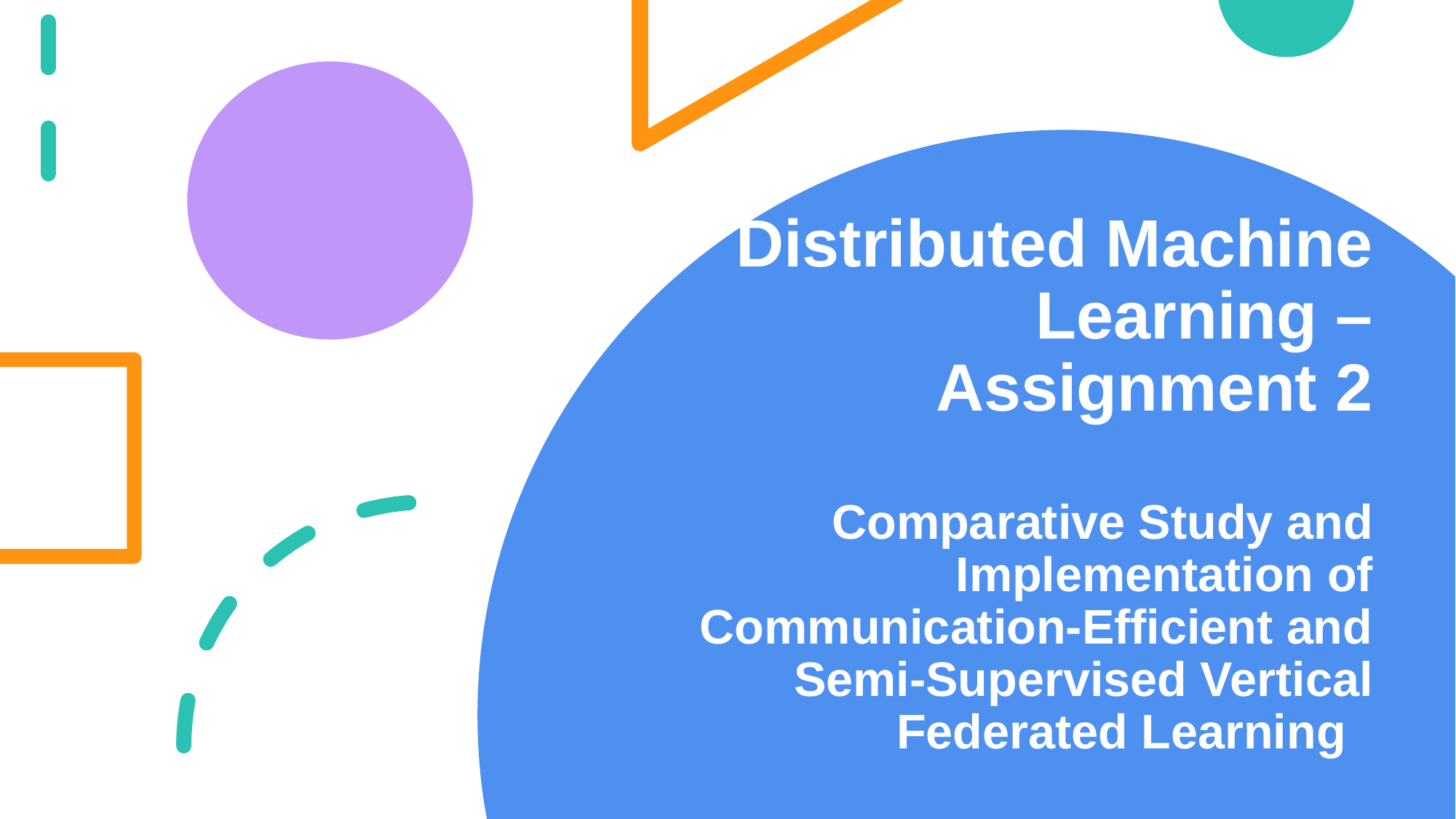

# Distributed Machine Learning – Assignment 2 Comparative Study and Implementation of Communication-Efficient and Semi-Supervised Vertical Federated Learning